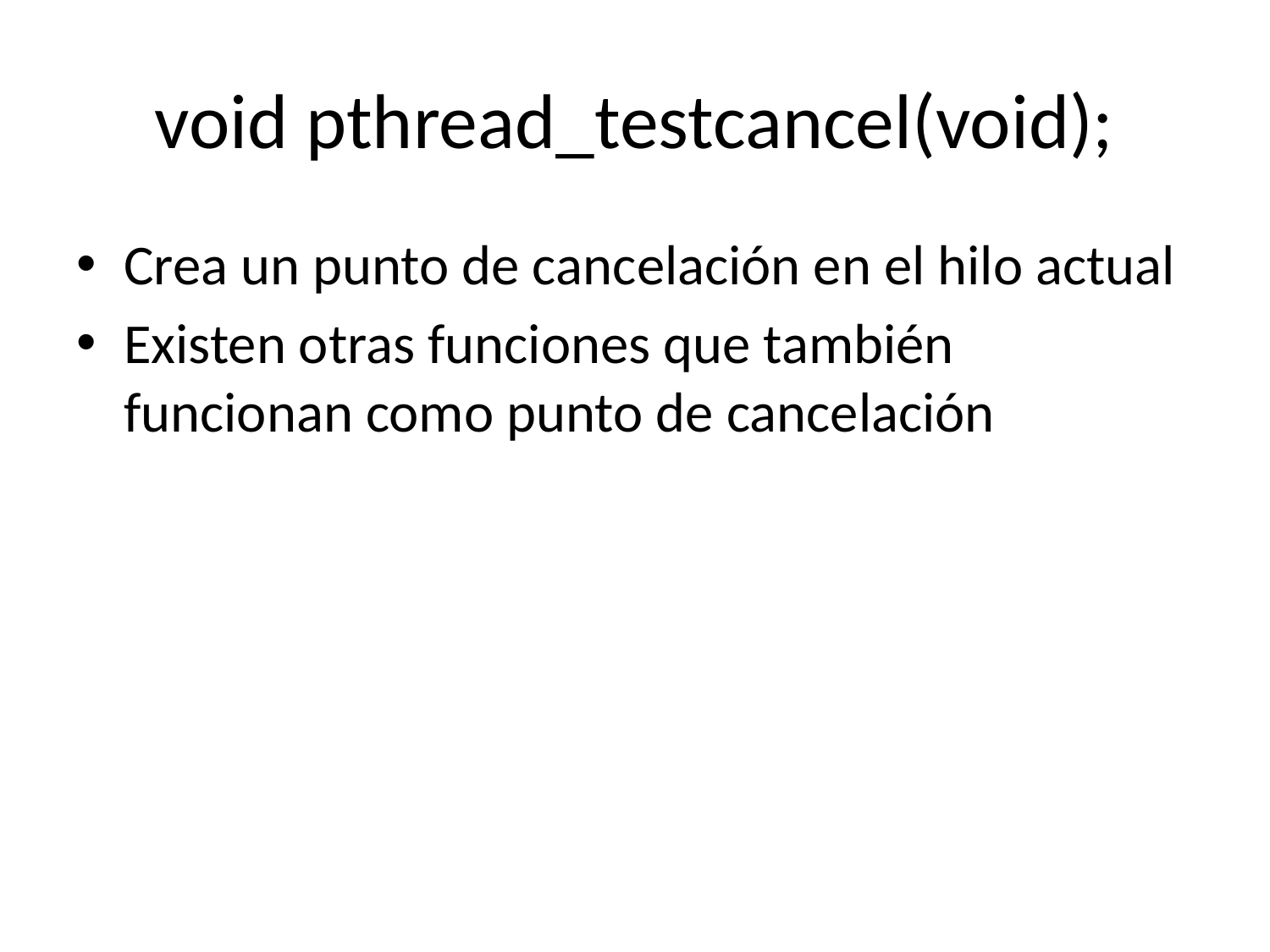

# void pthread_testcancel(void);
Crea un punto de cancelación en el hilo actual
Existen otras funciones que también funcionan como punto de cancelación